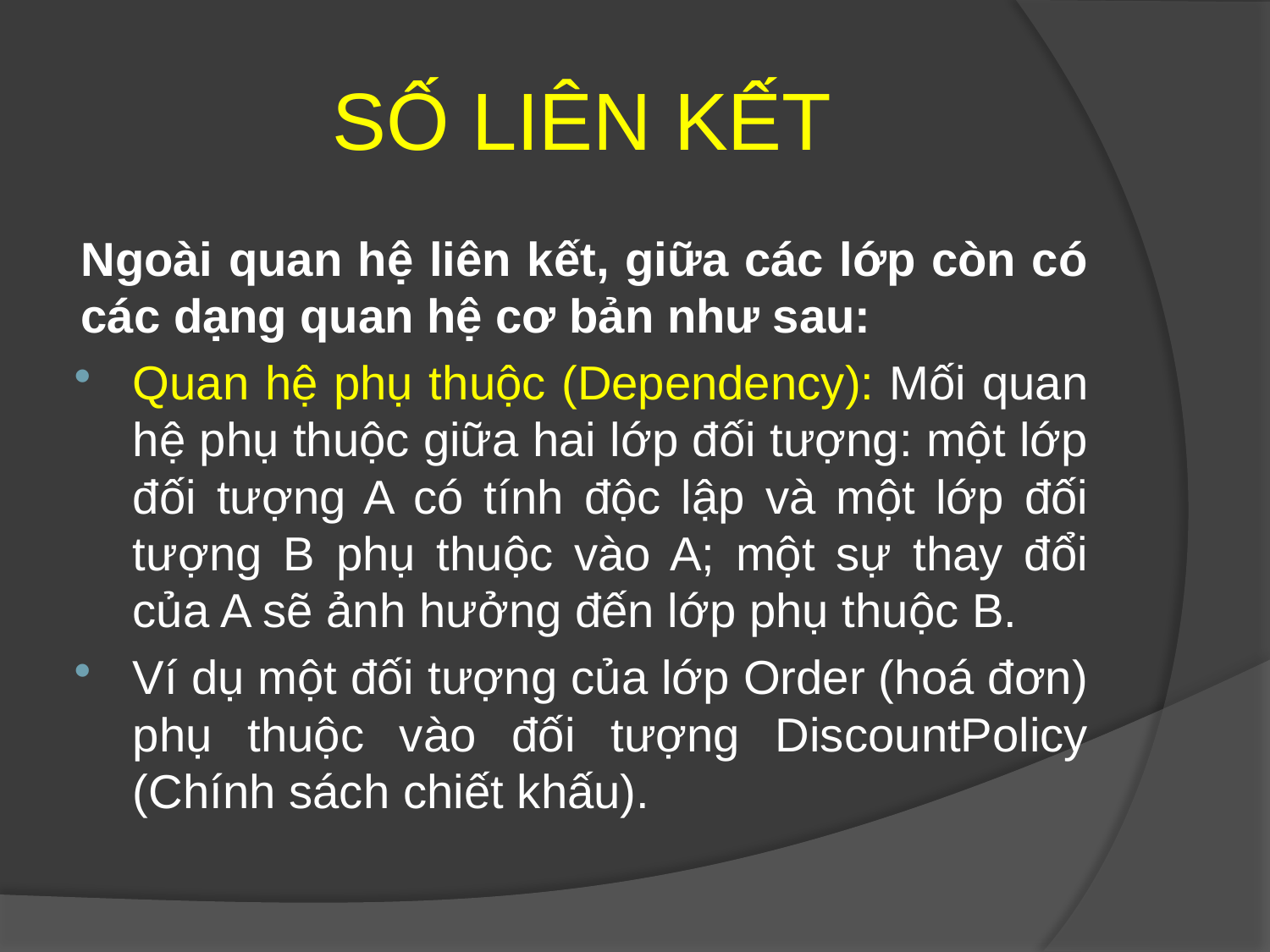

# SỐ LIÊN KẾT
Ngoài quan hệ liên kết, giữa các lớp còn có các dạng quan hệ cơ bản như sau:
Quan hệ phụ thuộc (Dependency): Mối quan hệ phụ thuộc giữa hai lớp đối tượng: một lớp đối tượng A có tính độc lập và một lớp đối tượng B phụ thuộc vào A; một sự thay đổi của A sẽ ảnh hưởng đến lớp phụ thuộc B.
Ví dụ một đối tượng của lớp Order (hoá đơn) phụ thuộc vào đối tượng DiscountPolicy (Chính sách chiết khấu).